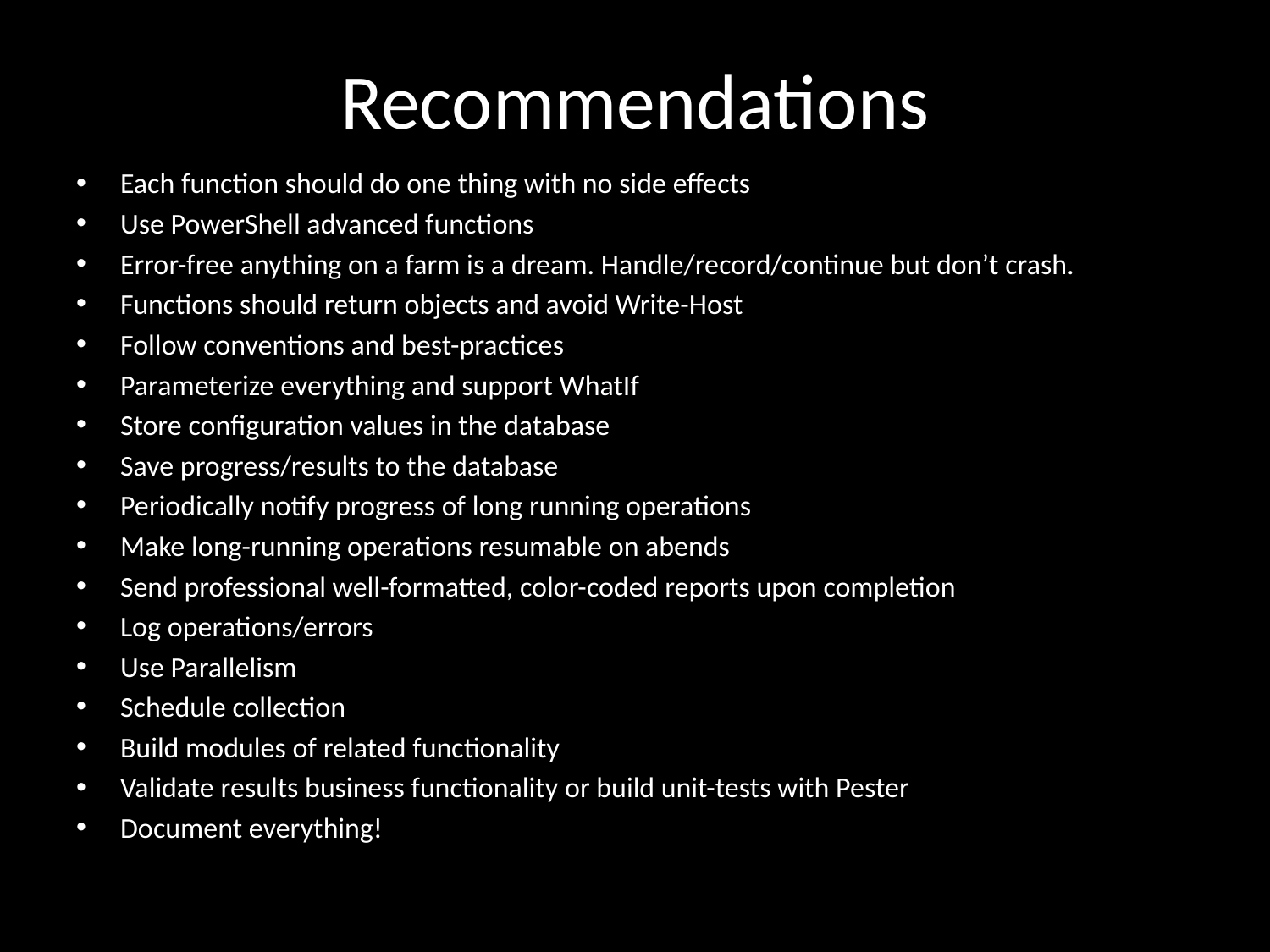

# Recommendations
Each function should do one thing with no side effects
Use PowerShell advanced functions
Error-free anything on a farm is a dream. Handle/record/continue but don’t crash.
Functions should return objects and avoid Write-Host
Follow conventions and best-practices
Parameterize everything and support WhatIf
Store configuration values in the database
Save progress/results to the database
Periodically notify progress of long running operations
Make long-running operations resumable on abends
Send professional well-formatted, color-coded reports upon completion
Log operations/errors
Use Parallelism
Schedule collection
Build modules of related functionality
Validate results business functionality or build unit-tests with Pester
Document everything!